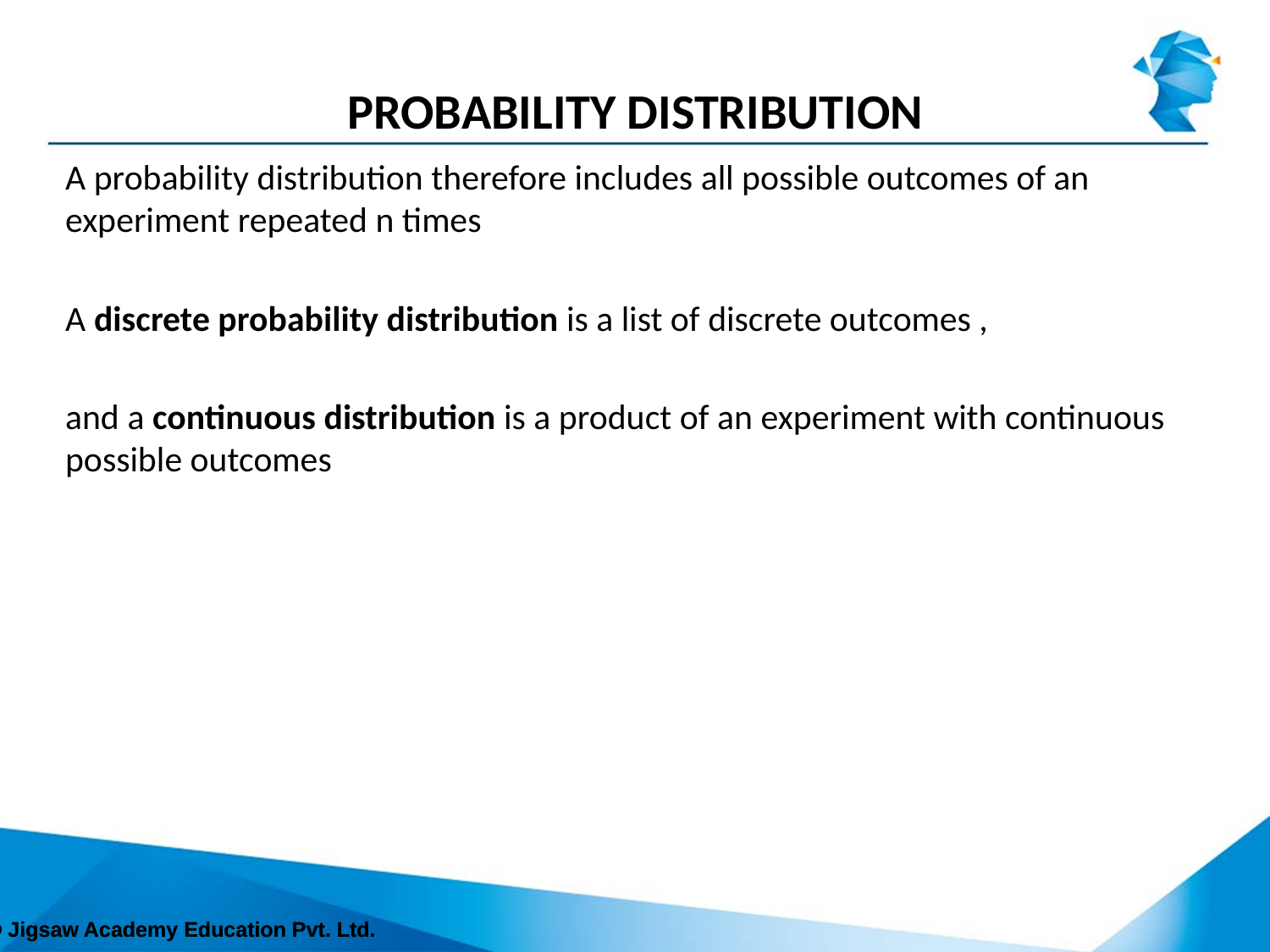

# Probability distribution
A probability distribution therefore includes all possible outcomes of an experiment repeated n times

A discrete probability distribution is a list of discrete outcomes ,

and a continuous distribution is a product of an experiment with continuous possible outcomes

© Jigsaw Academy Education Pvt. Ltd.